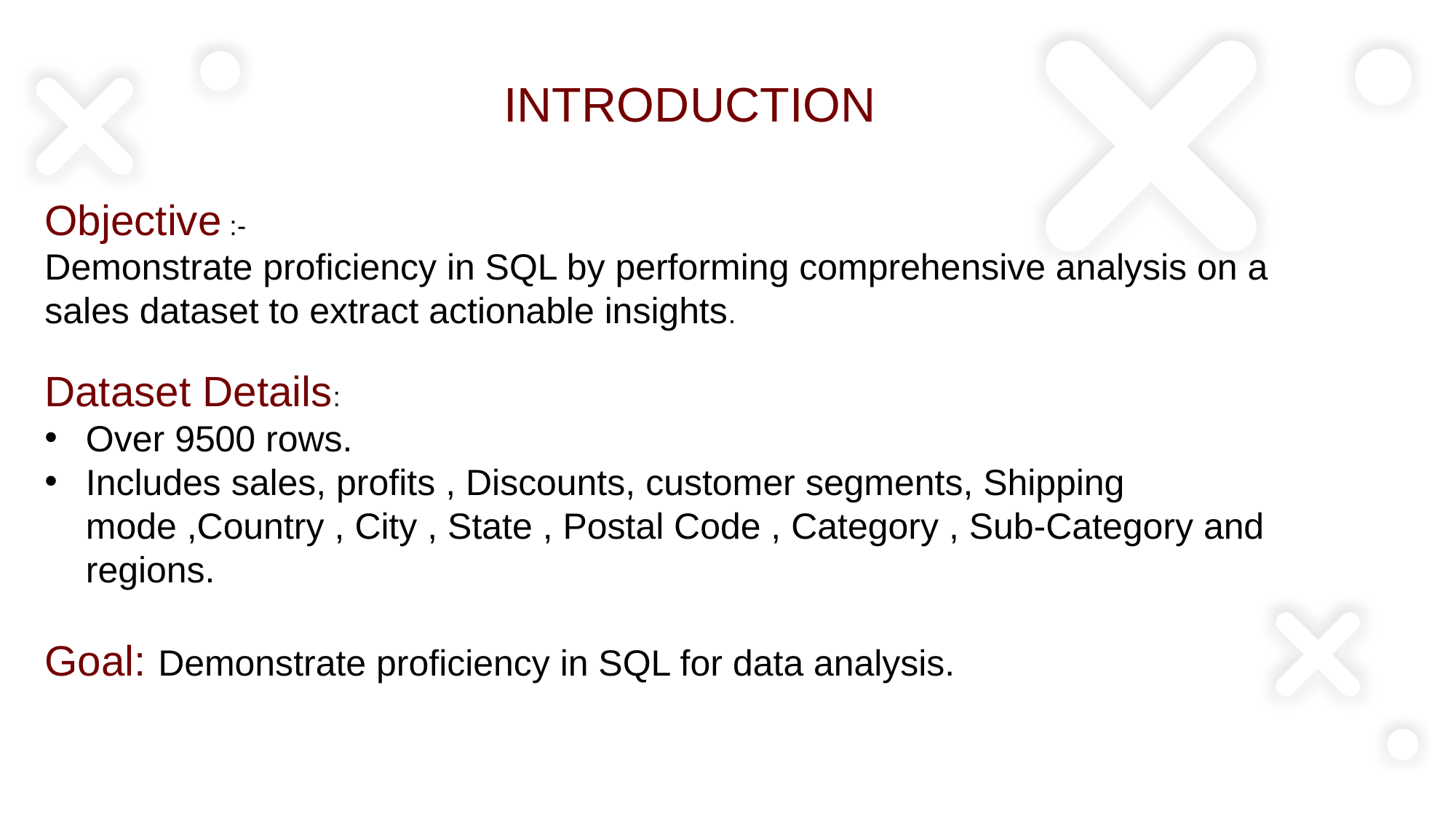

INTRODUCTION
Objective :-
Demonstrate proficiency in SQL by performing comprehensive analysis on a sales dataset to extract actionable insights.

Dataset Details:
Over 9500 rows.
Includes sales, profits , Discounts, customer segments, Shipping mode ,Country , City , State , Postal Code , Category , Sub-Category and regions.

Goal: Demonstrate proficiency in SQL for data analysis.